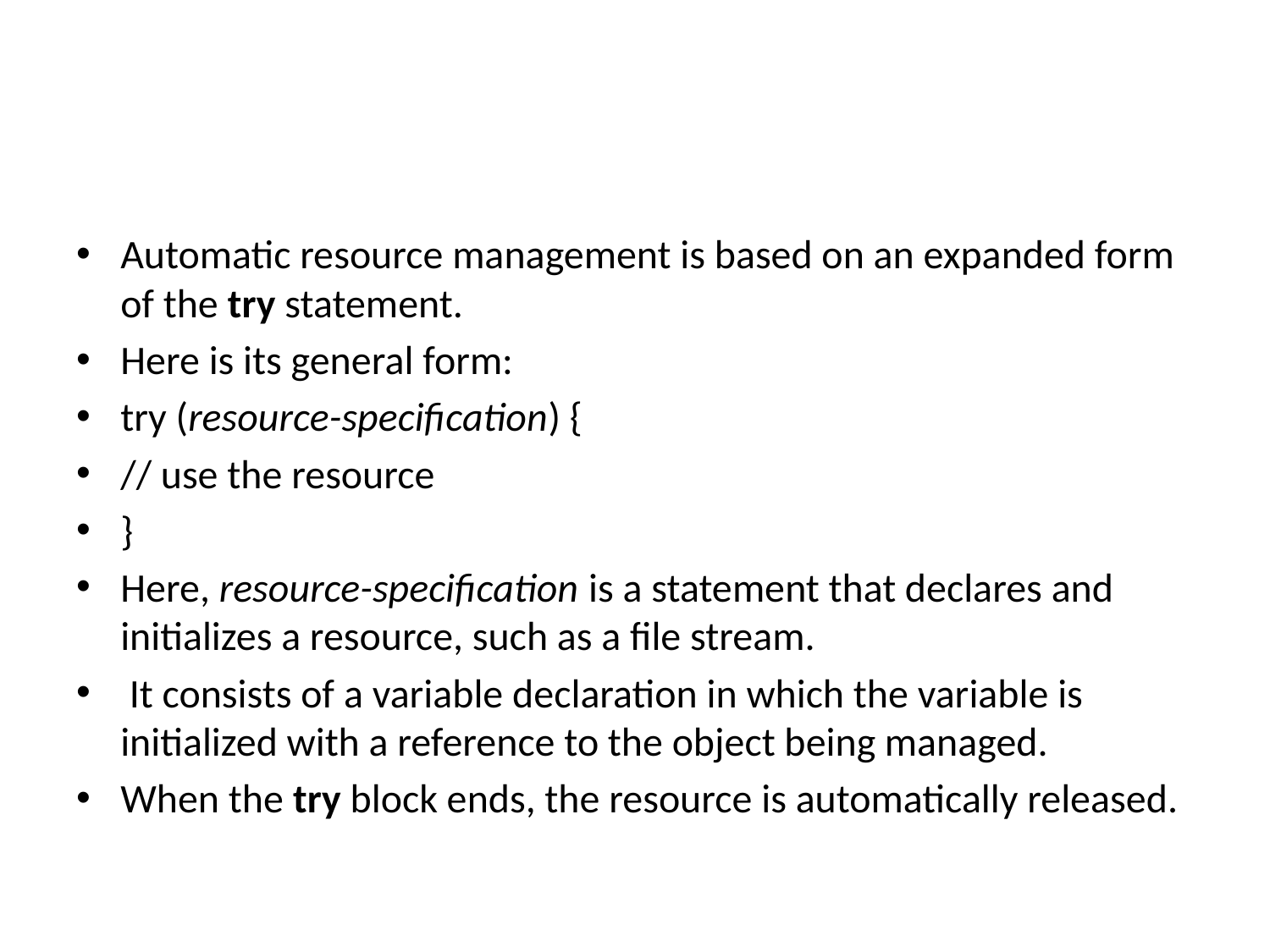

#
Automatic resource management is based on an expanded form of the try statement.
Here is its general form:
try (resource-specification) {
// use the resource
}
Here, resource-specification is a statement that declares and initializes a resource, such as a file stream.
 It consists of a variable declaration in which the variable is initialized with a reference to the object being managed.
When the try block ends, the resource is automatically released.